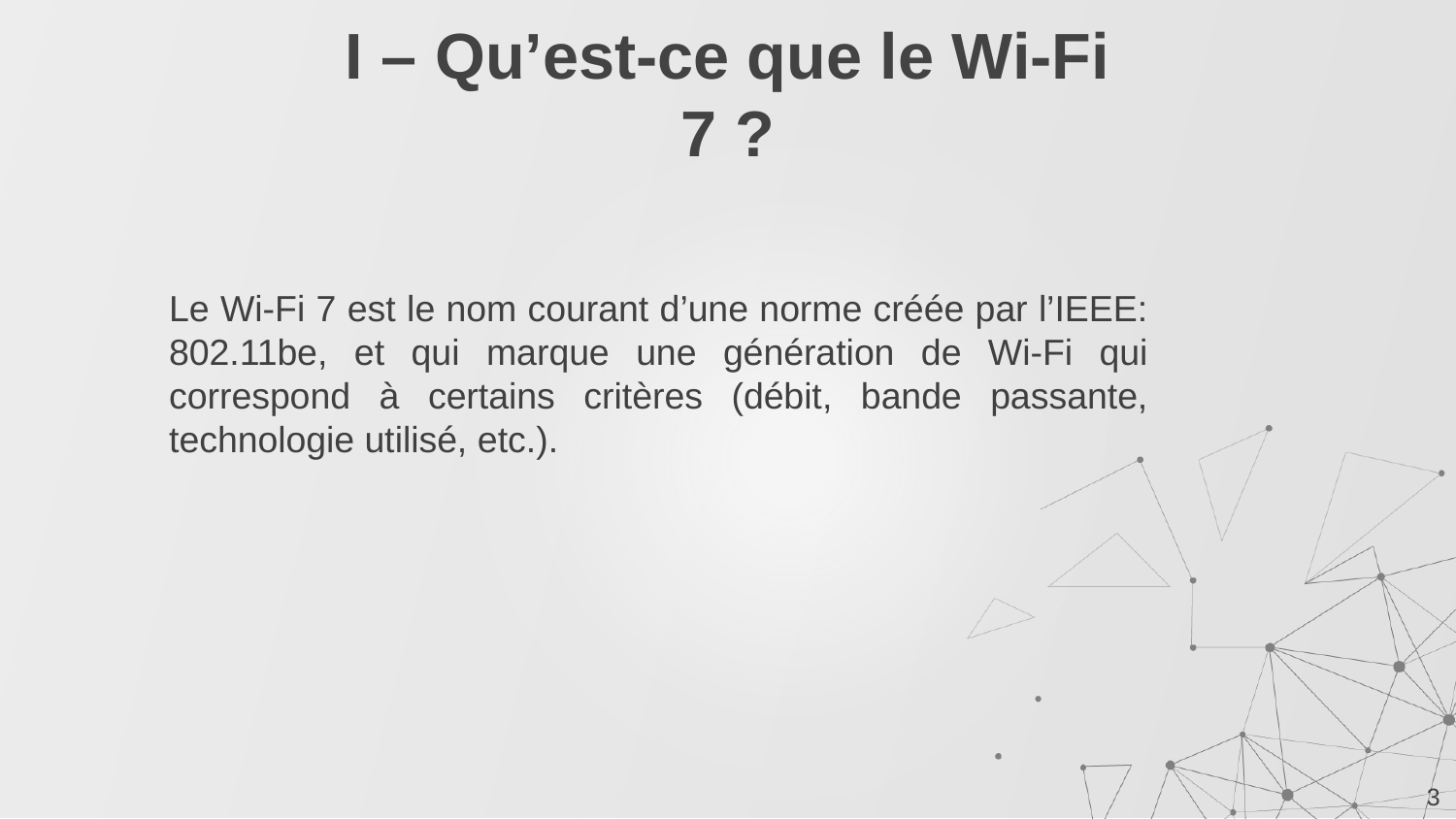

# I – Qu’est-ce que le Wi-Fi 7 ?
Le Wi-Fi 7 est le nom courant d’une norme créée par l’IEEE: 802.11be, et qui marque une génération de Wi-Fi qui correspond à certains critères (débit, bande passante, technologie utilisé, etc.).

3